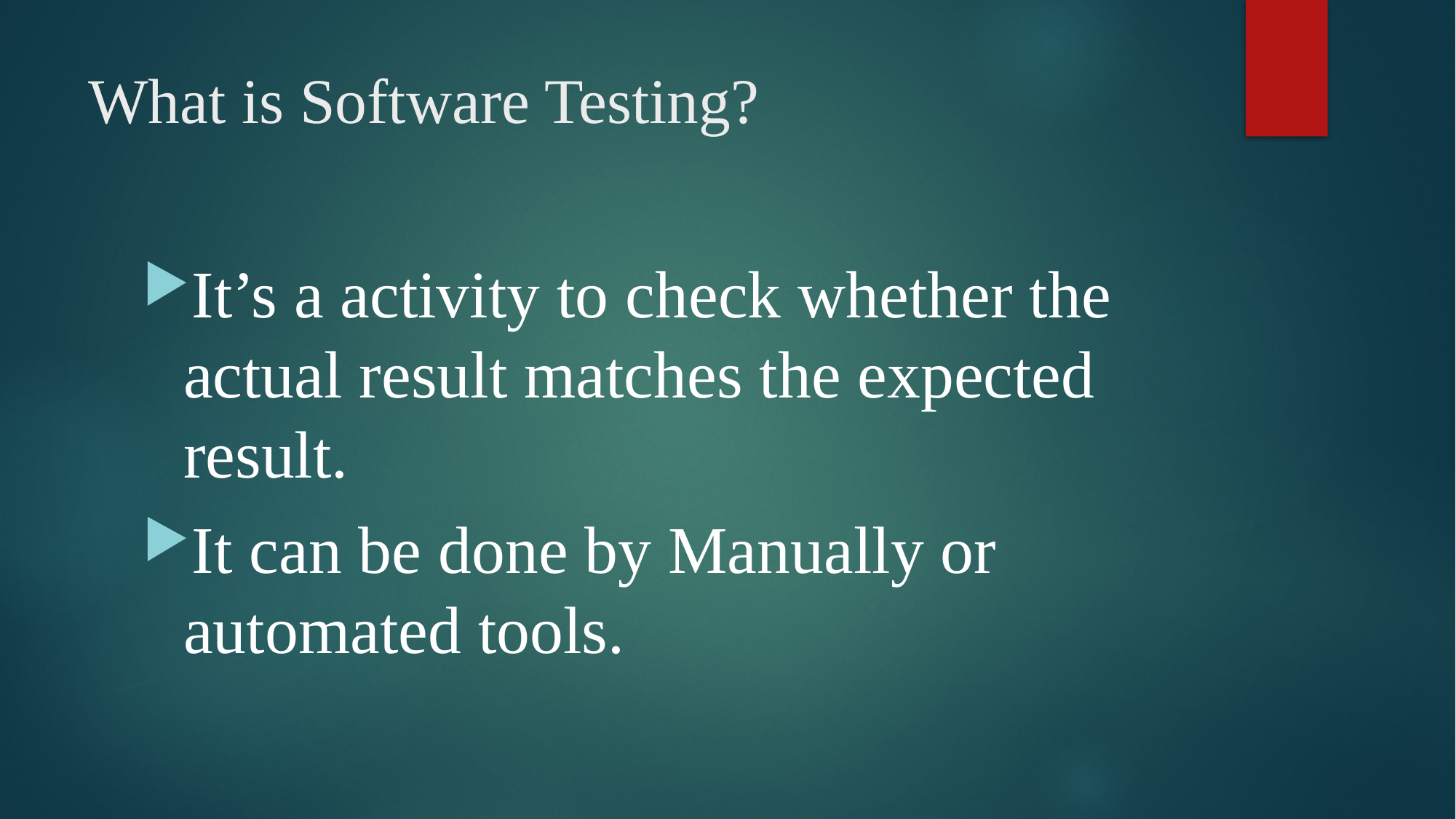

# What is Software Testing?
It’s a activity to check whether the actual result matches the expected result.
It can be done by Manually or automated tools.